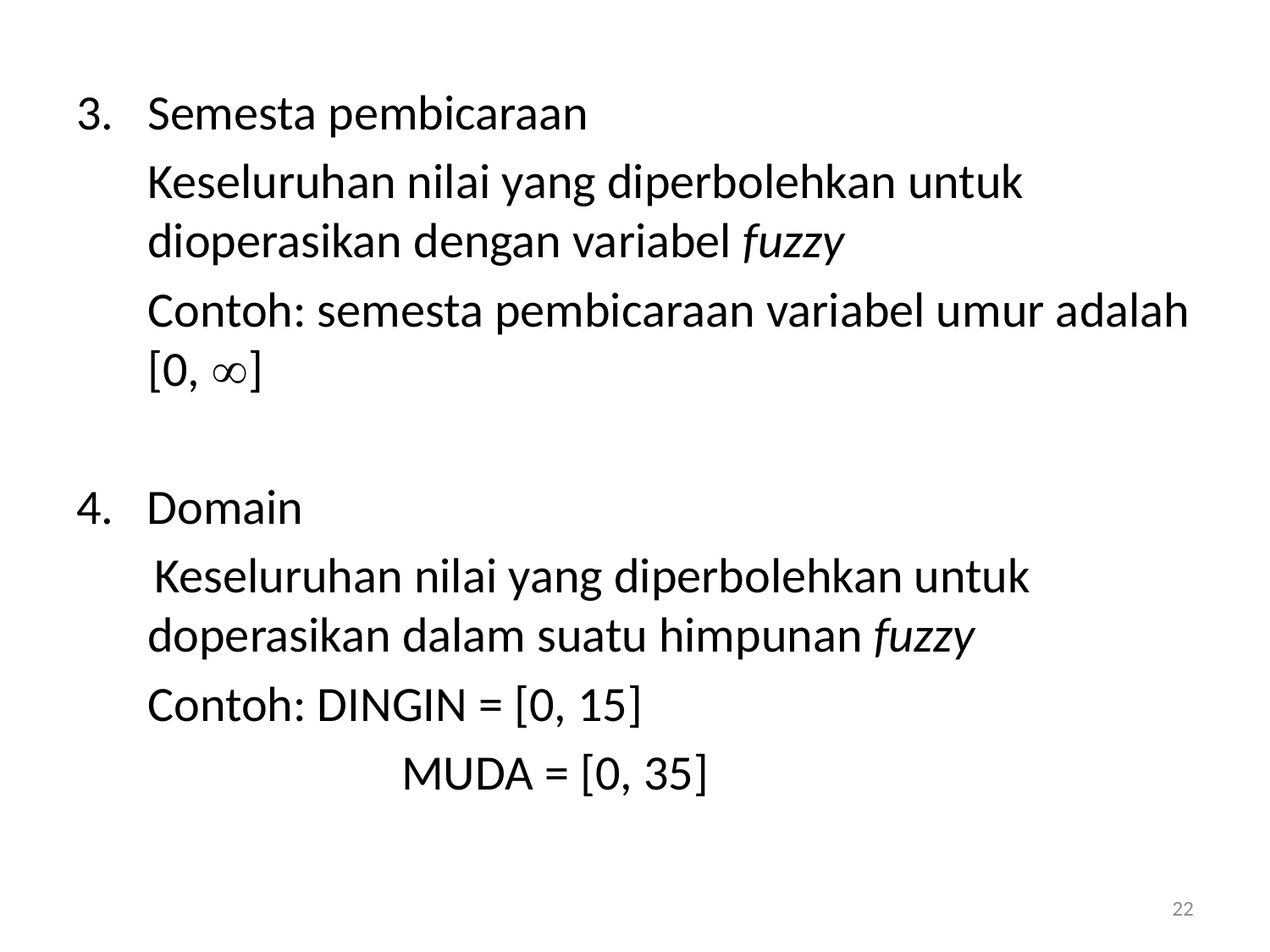

Semesta pembicaraan
	Keseluruhan nilai yang diperbolehkan untuk dioperasikan dengan variabel fuzzy
	Contoh: semesta pembicaraan variabel umur adalah [0, ∞]

4.   Domain
       Keseluruhan nilai yang diperbolehkan untuk doperasikan dalam suatu himpunan fuzzy
	Contoh: DINGIN = [0, 15]
			MUDA = [0, 35]

22